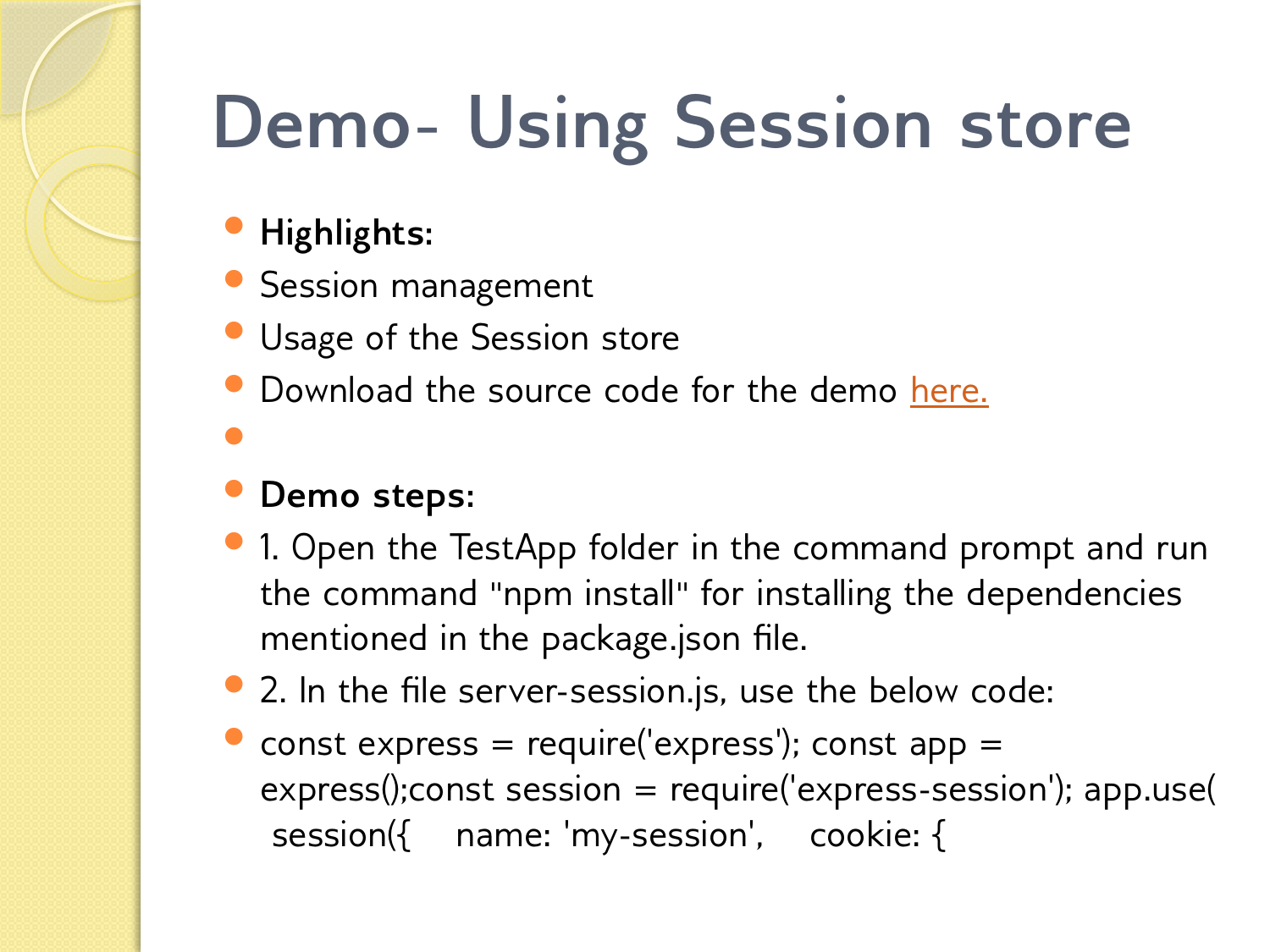

# Demo- Using Session store
Highlights:
Session management
Usage of the Session store
Download the source code for the demo here.

Demo steps:
1. Open the TestApp folder in the command prompt and run the command "npm install" for installing the dependencies mentioned in the package.json file.
2. In the file server-session.js, use the below code:
const express = require('express'); const app = express();const session = require('express-session'); app.use(  session({    name: 'my-session',    cookie: {